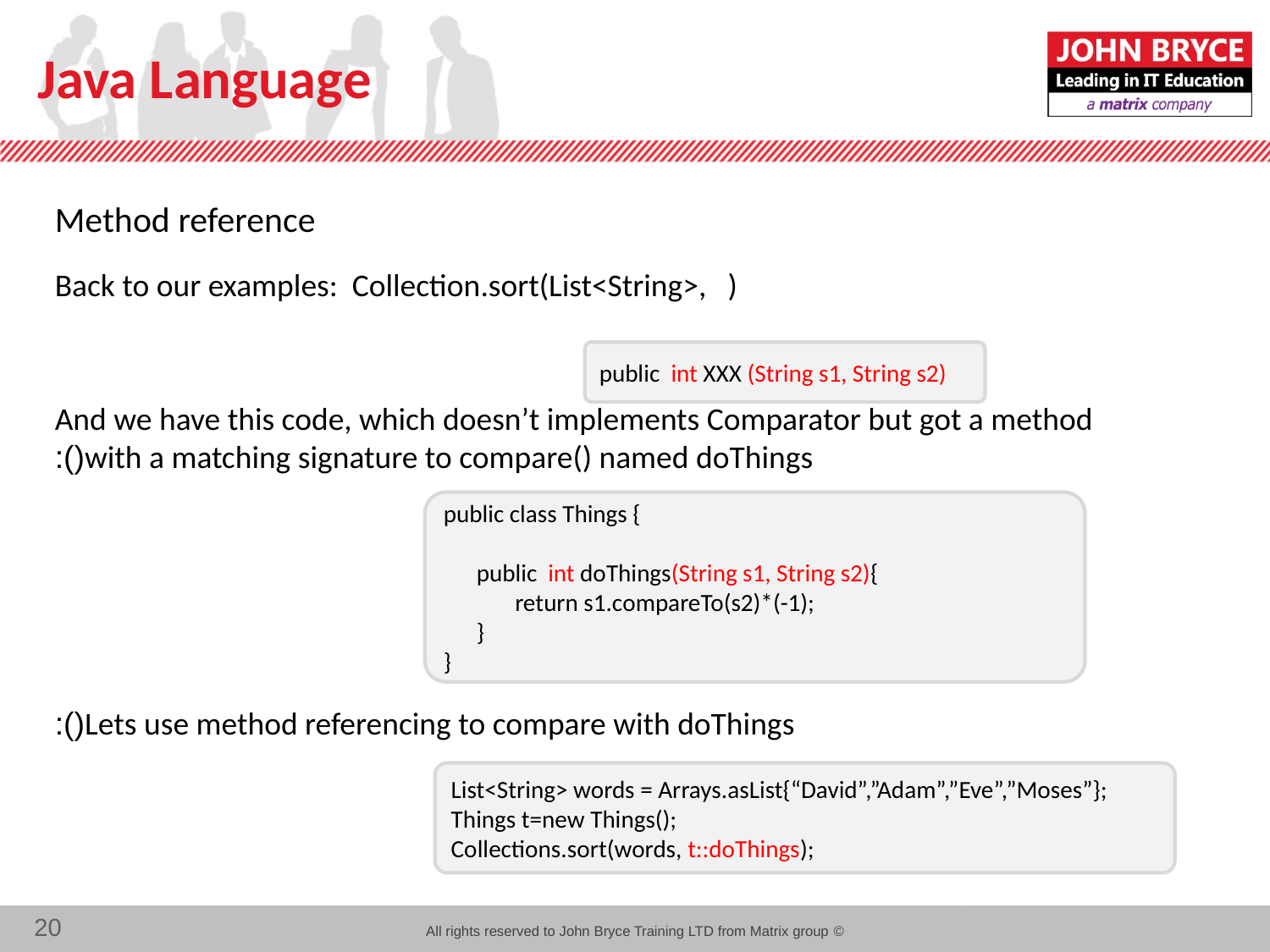

# Java Language
Method reference

Back to our examples:  Collection.sort(List<String>,   )

And we have this code, which doesn’t implements Comparator but got a method with a matching signature to compare() named doThings():

Lets use method referencing to compare with doThings():

public  int XXX (String s1, String s2)
public class Things {

      public  int doThings(String s1, String s2){
             return s1.compareTo(s2)*(-1);
      }
}
List<String> words = Arrays.asList{“David”,”Adam”,”Eve”,”Moses”};
Things t=new Things();
Collections.sort(words, t::doThings);